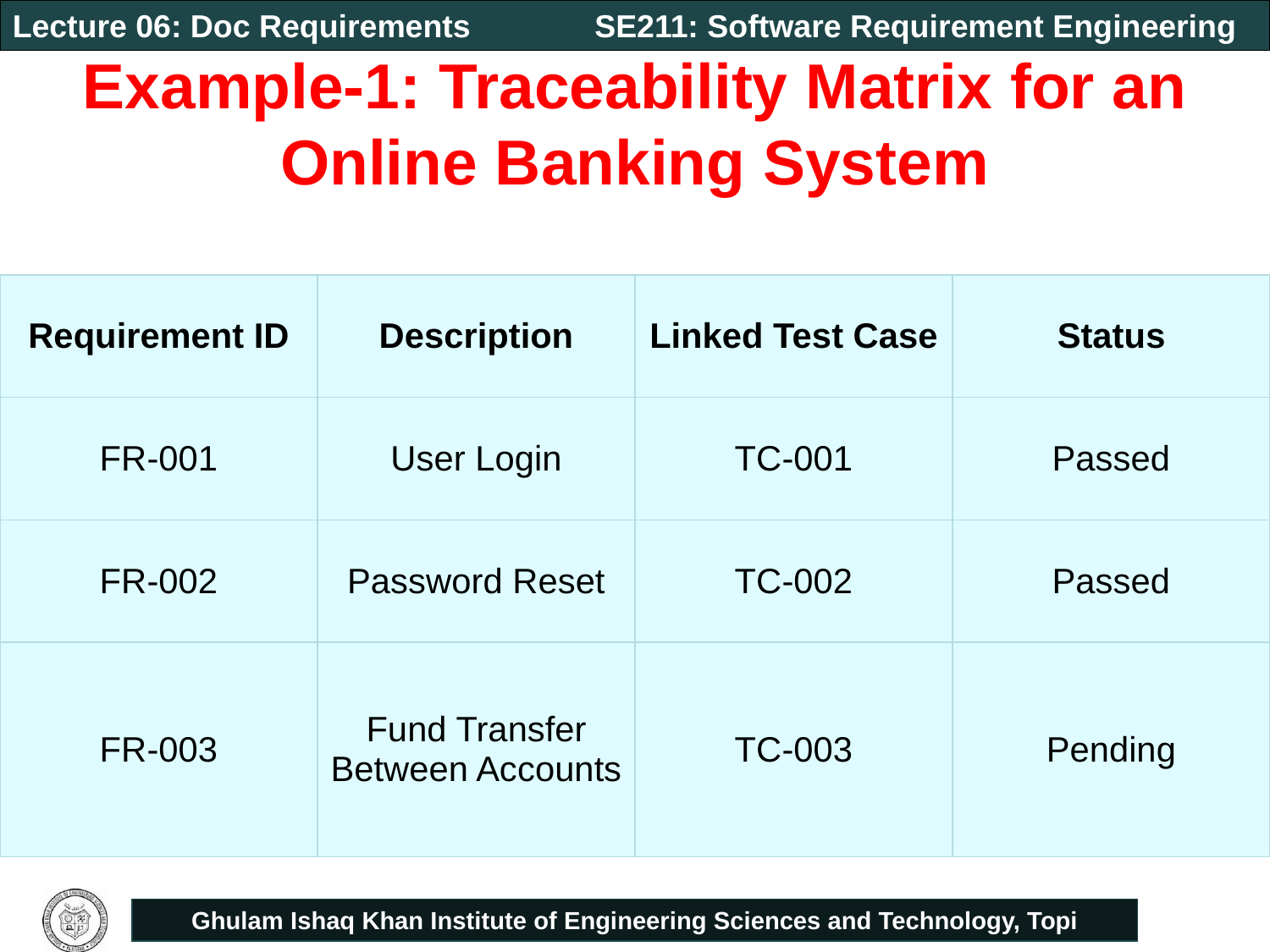

# Example-1: Traceability Matrix for an Online Banking System
| Requirement ID | Description | Linked Test Case | Status |
| --- | --- | --- | --- |
| FR-001 | User Login | TC-001 | Passed |
| FR-002 | Password Reset | TC-002 | Passed |
| FR-003 | Fund Transfer Between Accounts | TC-003 | Pending |